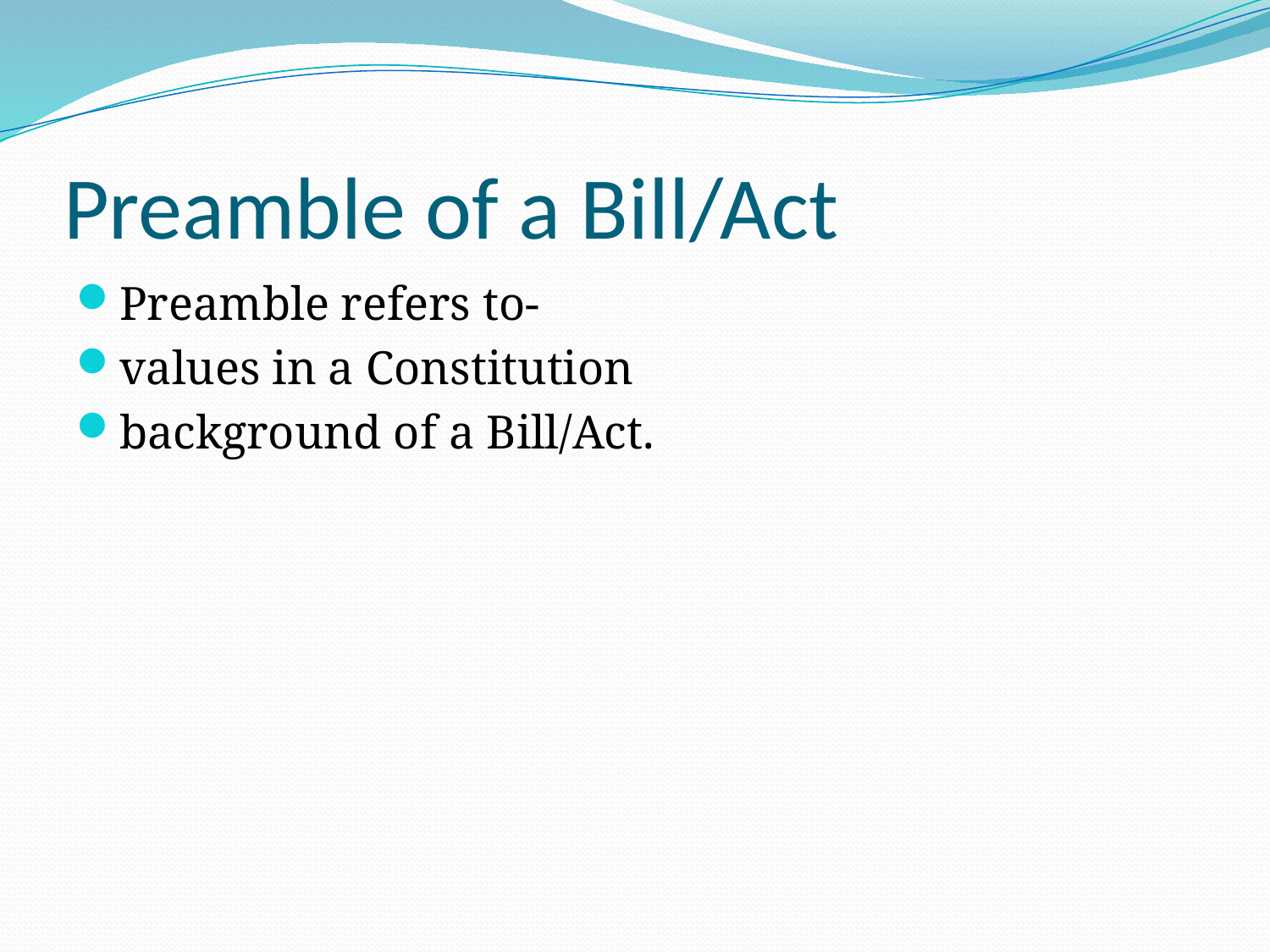

# Preamble of a Bill/Act
Preamble refers to-
values in a Constitution
background of a Bill/Act.